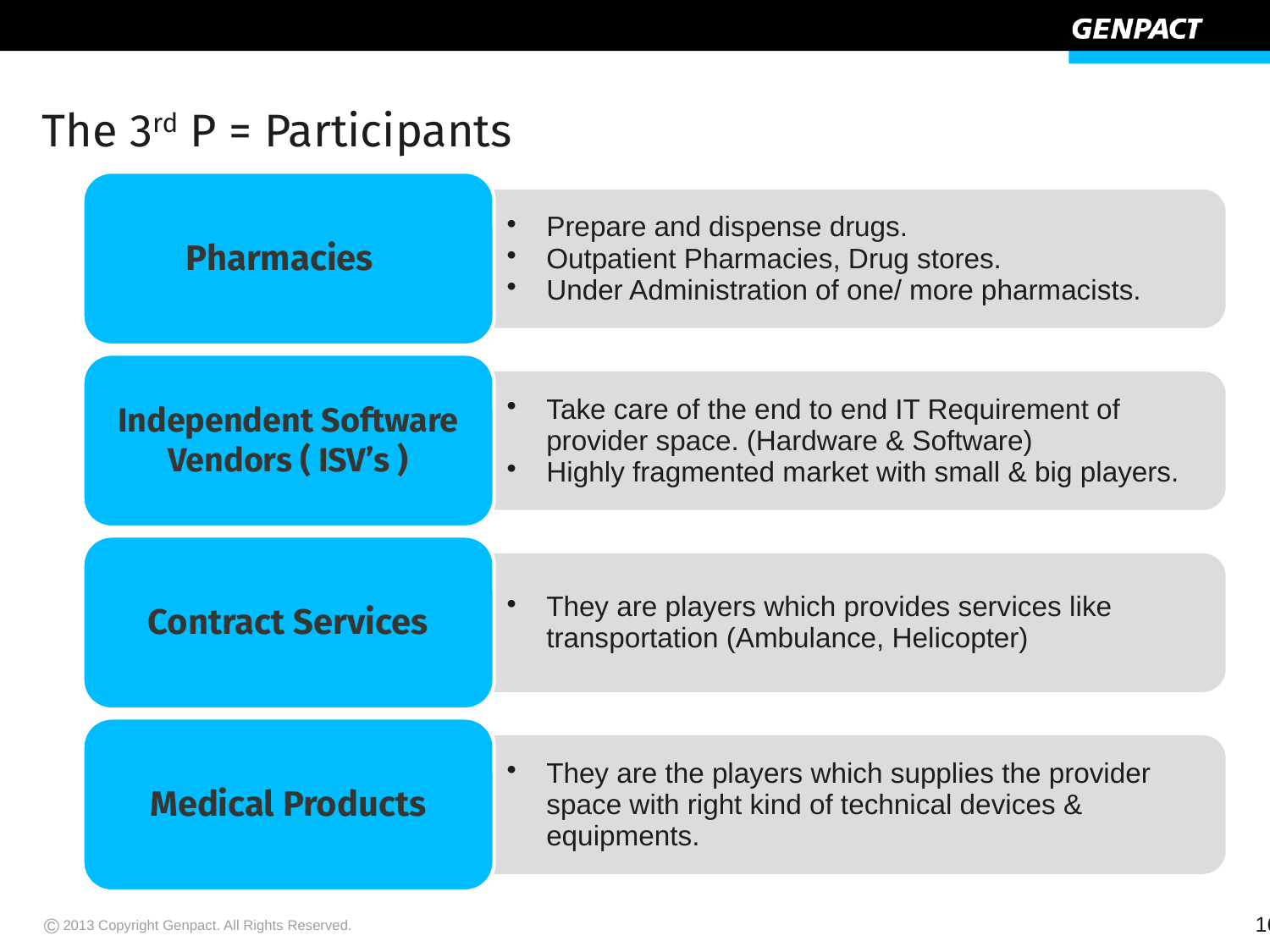

# The 3rd P = Participants
Pharmacies
Independent Software Vendors ( ISV’s )
Contract Services
Medical Products
Prepare and dispense drugs.
Outpatient Pharmacies, Drug stores.
Under Administration of one/ more pharmacists.
Take care of the end to end IT Requirement of provider space. (Hardware & Software)
Highly fragmented market with small & big players.
They are players which provides services like transportation (Ambulance, Helicopter)
They are the players which supplies the provider space with right kind of technical devices & equipments.